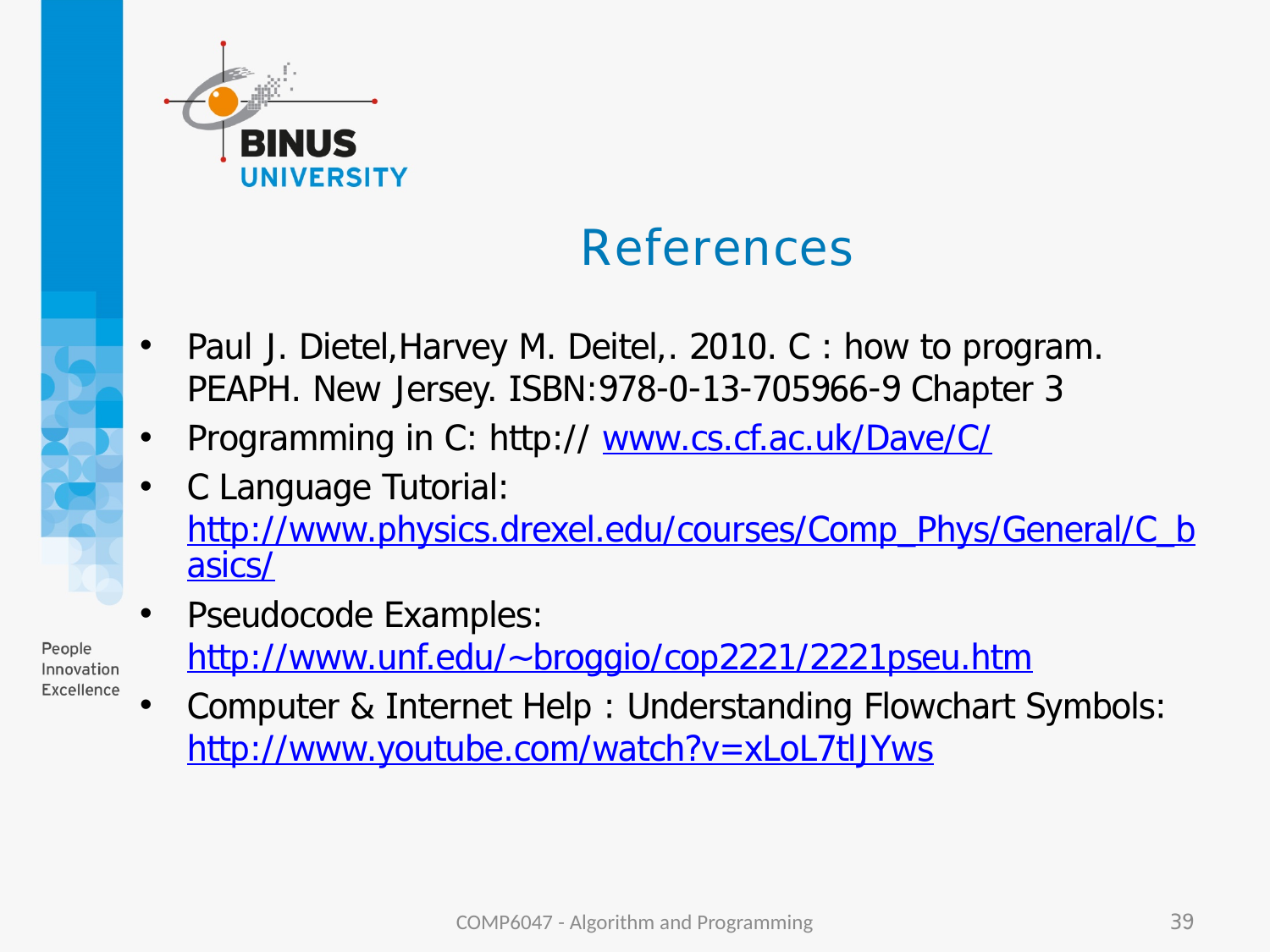

# References
Paul J. Dietel,Harvey M. Deitel,. 2010. C : how to program. PEAPH. New Jersey. ISBN:978-0-13-705966-9 Chapter 3
Programming in C: http:// www.cs.cf.ac.uk/Dave/C/
C Language Tutorial: http://www.physics.drexel.edu/courses/Comp_Phys/General/C_basics/
Pseudocode Examples: http://www.unf.edu/~broggio/cop2221/2221pseu.htm
Computer & Internet Help : Understanding Flowchart Symbols: http://www.youtube.com/watch?v=xLoL7tlJYws
COMP6047 - Algorithm and Programming
39